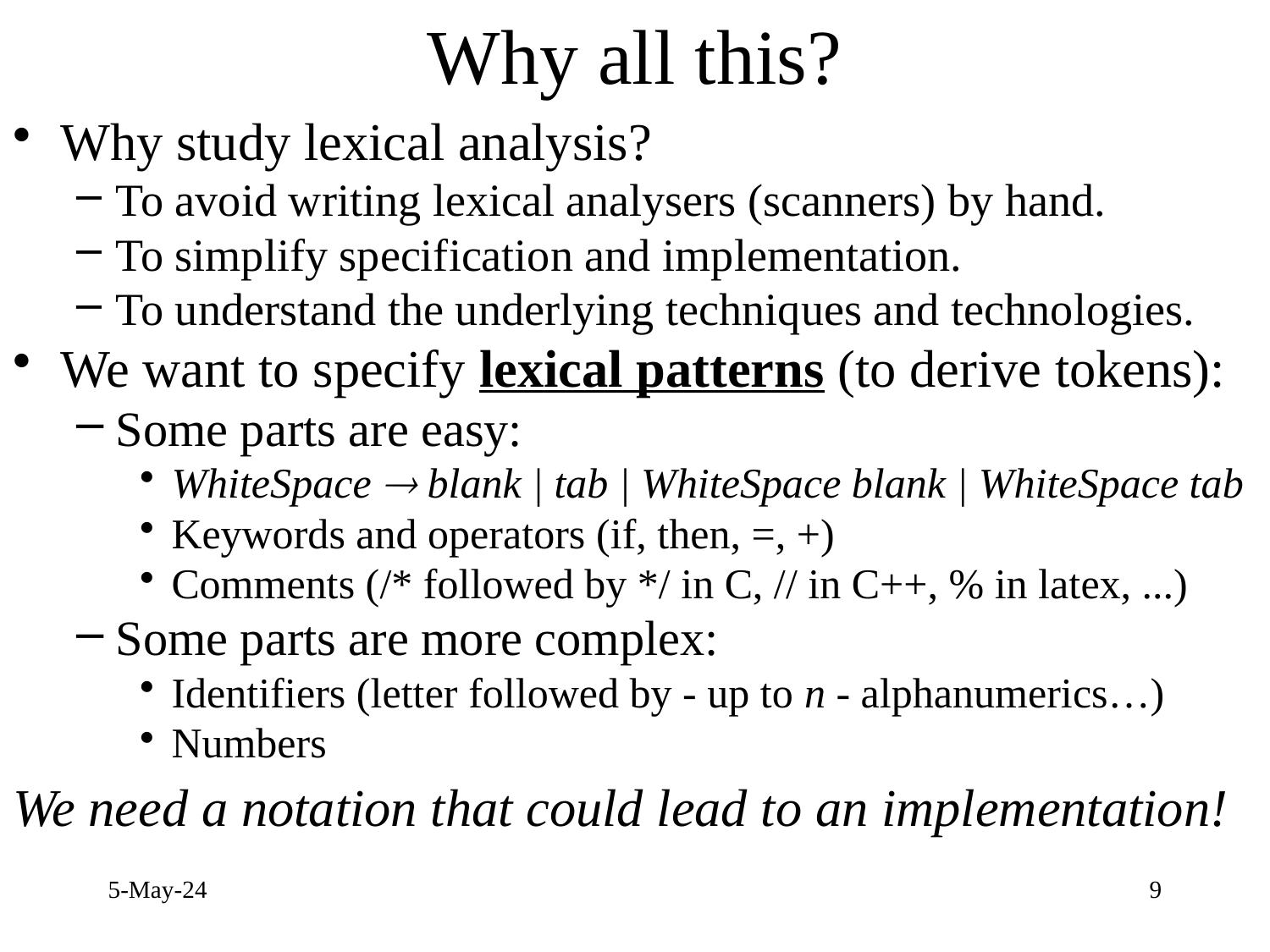

# Why all this?
Why study lexical analysis?
To avoid writing lexical analysers (scanners) by hand.
To simplify specification and implementation.
To understand the underlying techniques and technologies.
We want to specify lexical patterns (to derive tokens):
Some parts are easy:
WhiteSpace → blank | tab | WhiteSpace blank | WhiteSpace tab
Keywords and operators (if, then, =, +)
Comments (/* followed by */ in C, // in C++, % in latex, ...)
Some parts are more complex:
Identifiers (letter followed by - up to n - alphanumerics…)
Numbers
We need a notation that could lead to an implementation!
5-May-24
9